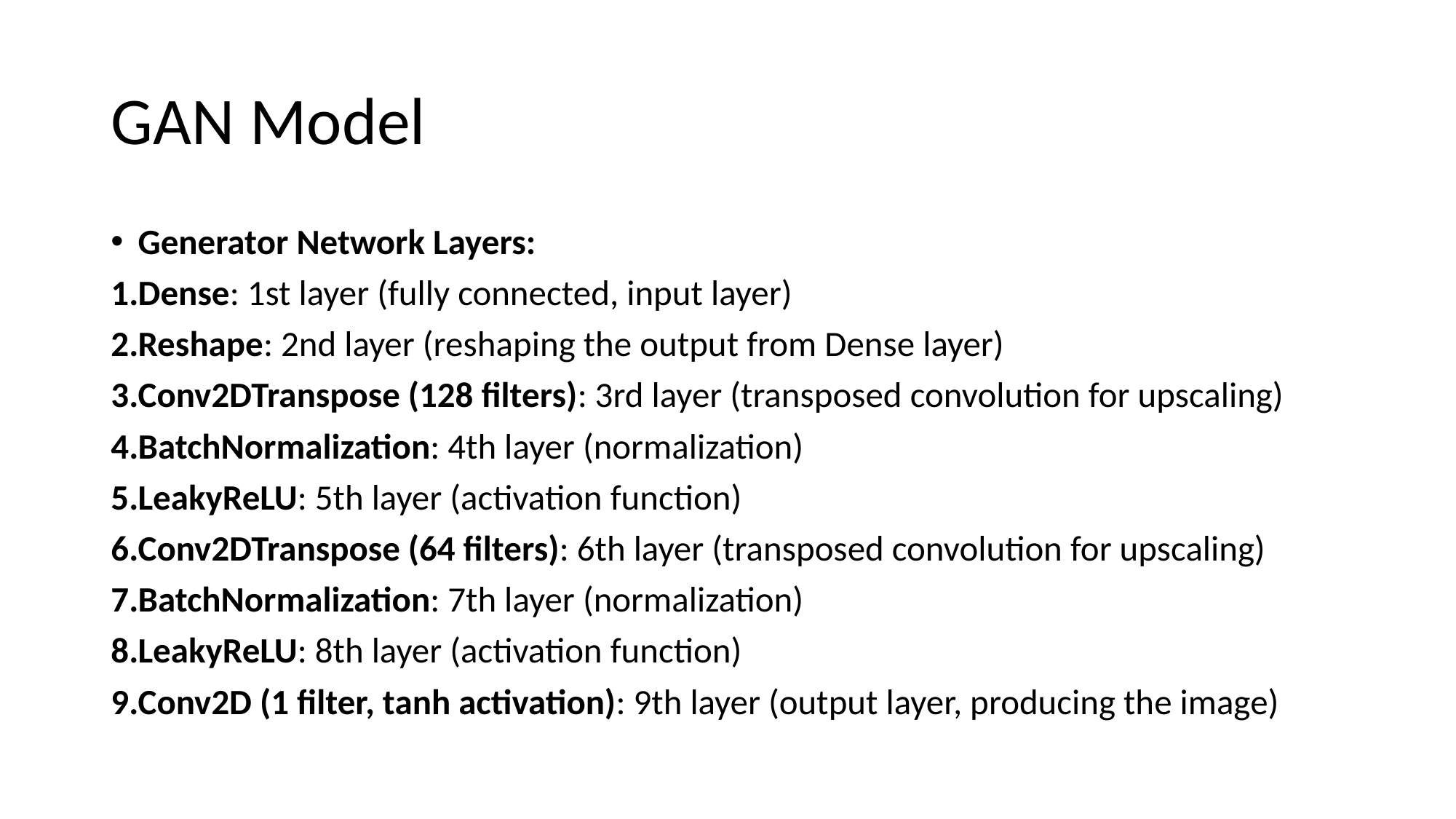

# GAN Model
Generator Network Layers:
Dense: 1st layer (fully connected, input layer)
Reshape: 2nd layer (reshaping the output from Dense layer)
Conv2DTranspose (128 filters): 3rd layer (transposed convolution for upscaling)
BatchNormalization: 4th layer (normalization)
LeakyReLU: 5th layer (activation function)
Conv2DTranspose (64 filters): 6th layer (transposed convolution for upscaling)
BatchNormalization: 7th layer (normalization)
LeakyReLU: 8th layer (activation function)
Conv2D (1 filter, tanh activation): 9th layer (output layer, producing the image)